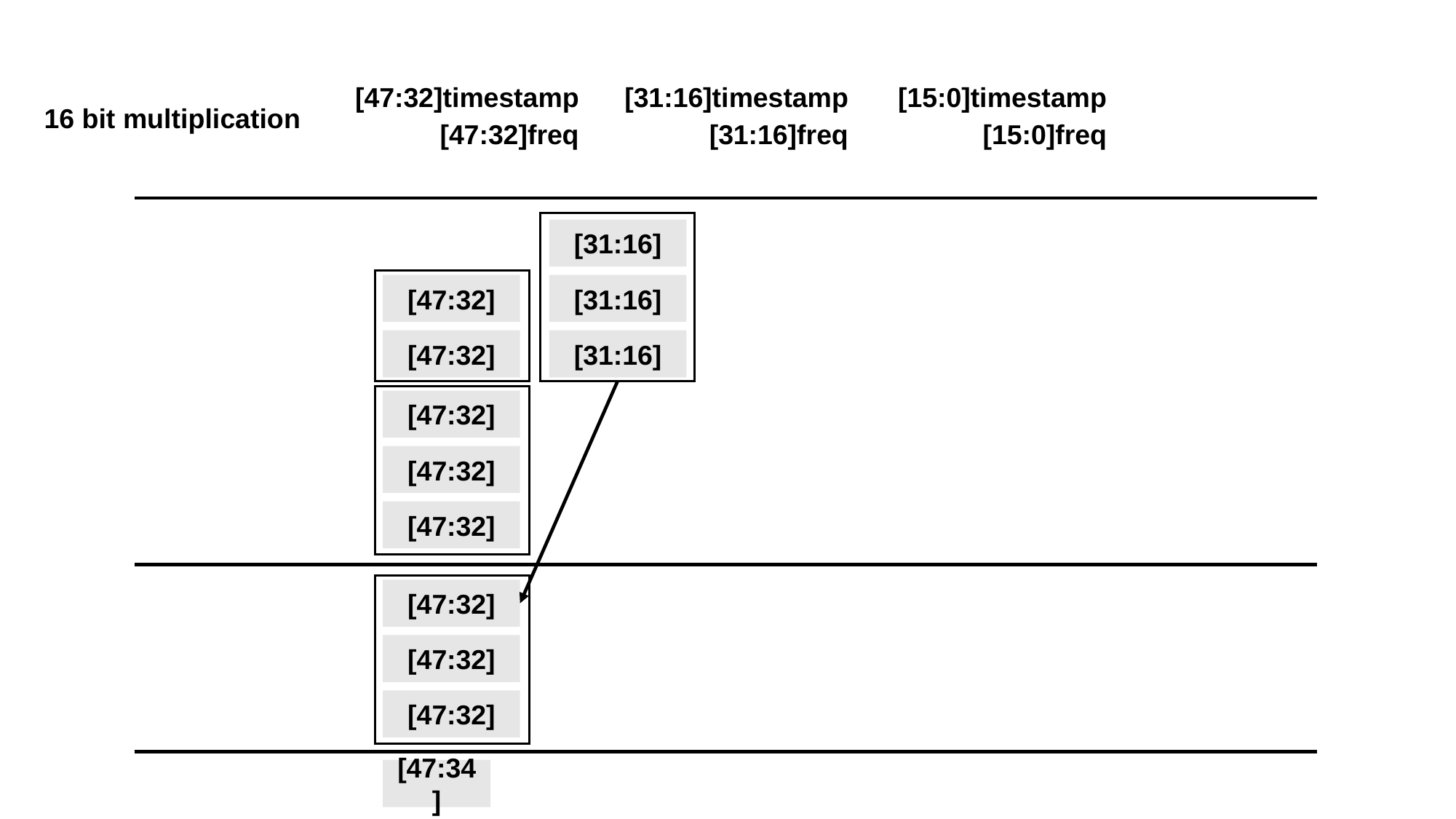

[47:32]timestamp
[31:16]timestamp
[15:0]timestamp
16 bit multiplication
[47:32]freq
[31:16]freq
[15:0]freq

[31:16]

[47:32]
[31:16]
[47:32]
[31:16]

[47:32]
[47:32]
[47:32]

[47:32]
[47:32]
[47:32]
[47:34]